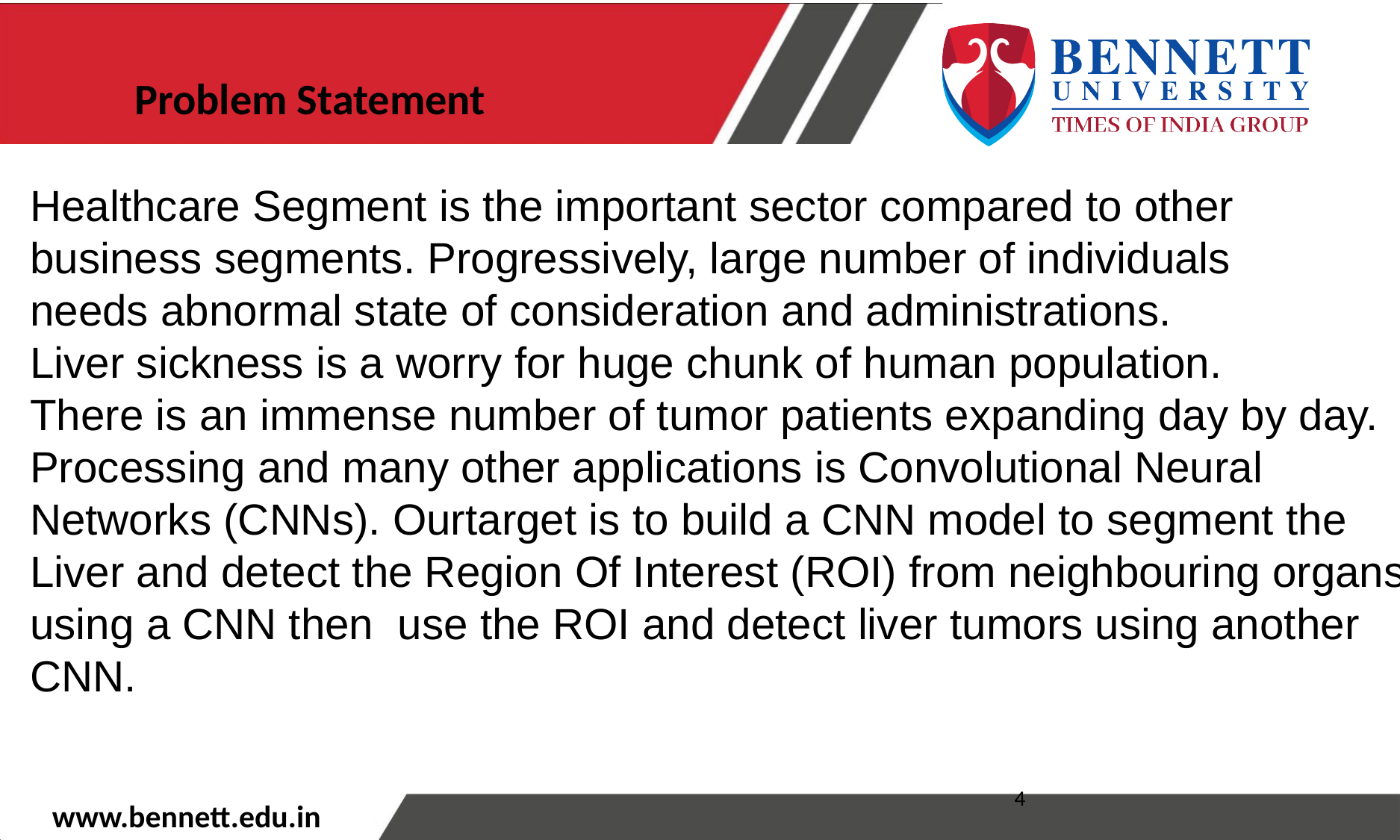

Problem Statement
Healthcare Segment is the important sector compared to other
business segments. Progressively, large number of individuals
needs abnormal state of consideration and administrations.
Liver sickness is a worry for huge chunk of human population.
There is an immense number of tumor patients expanding day by day.
Processing and many other applications is Convolutional Neural
Networks (CNNs). Ourtarget is to build a CNN model to segment the
Liver and detect the Region Of Interest (ROI) from neighbouring organs
using a CNN then  use the ROI and detect liver tumors using another
CNN.

4